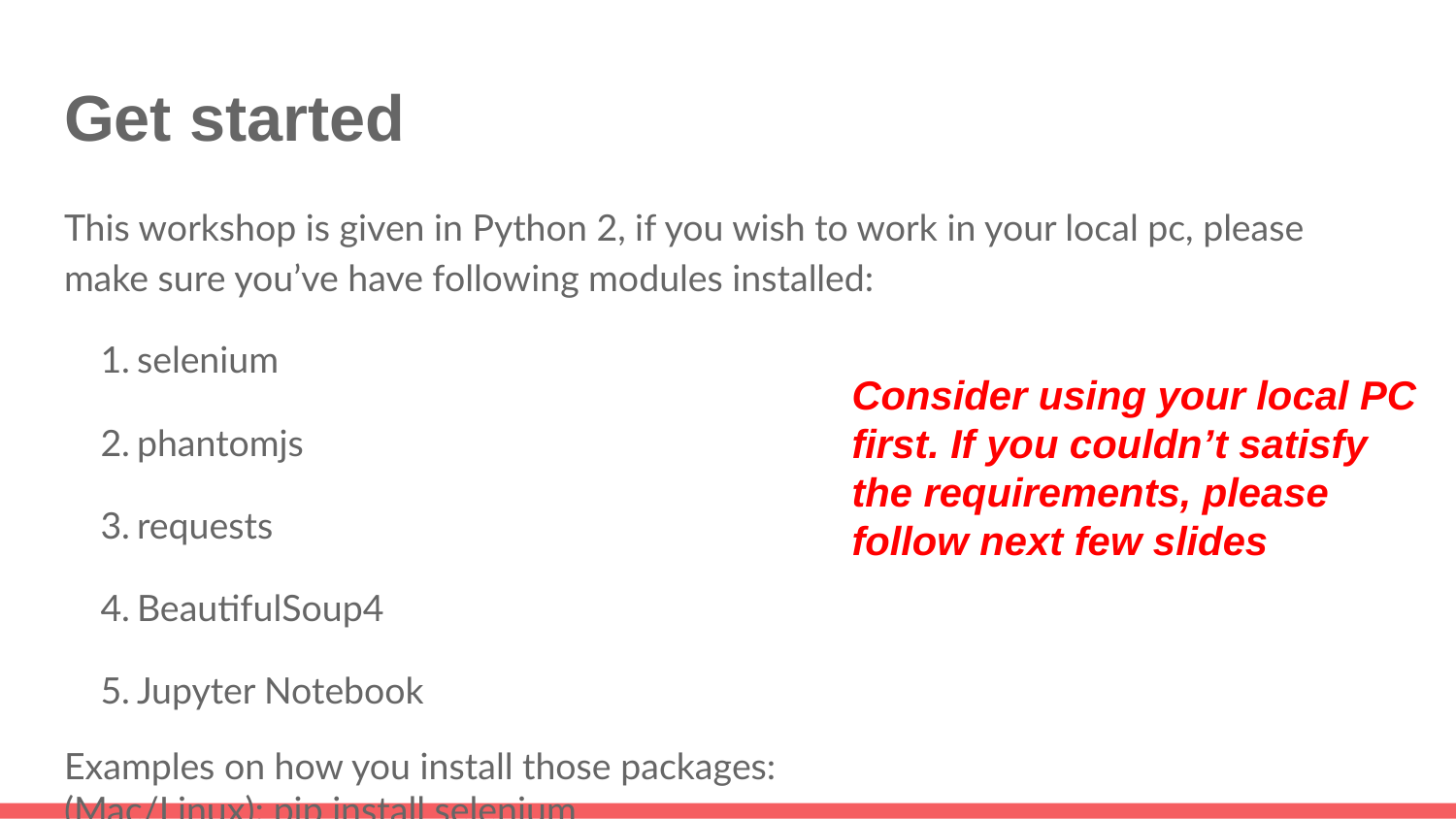

# Get started
This workshop is given in Python 2, if you wish to work in your local pc, please make sure you’ve have following modules installed:
selenium
phantomjs
requests
BeautifulSoup4
Jupyter Notebook
Examples on how you install those packages:
(Mac/Linux): pip install selenium
(Windows with anaconda): conda install -c conda-forge selenium

Consider using your local PC first. If you couldn’t satisfy the requirements, please follow next few slides